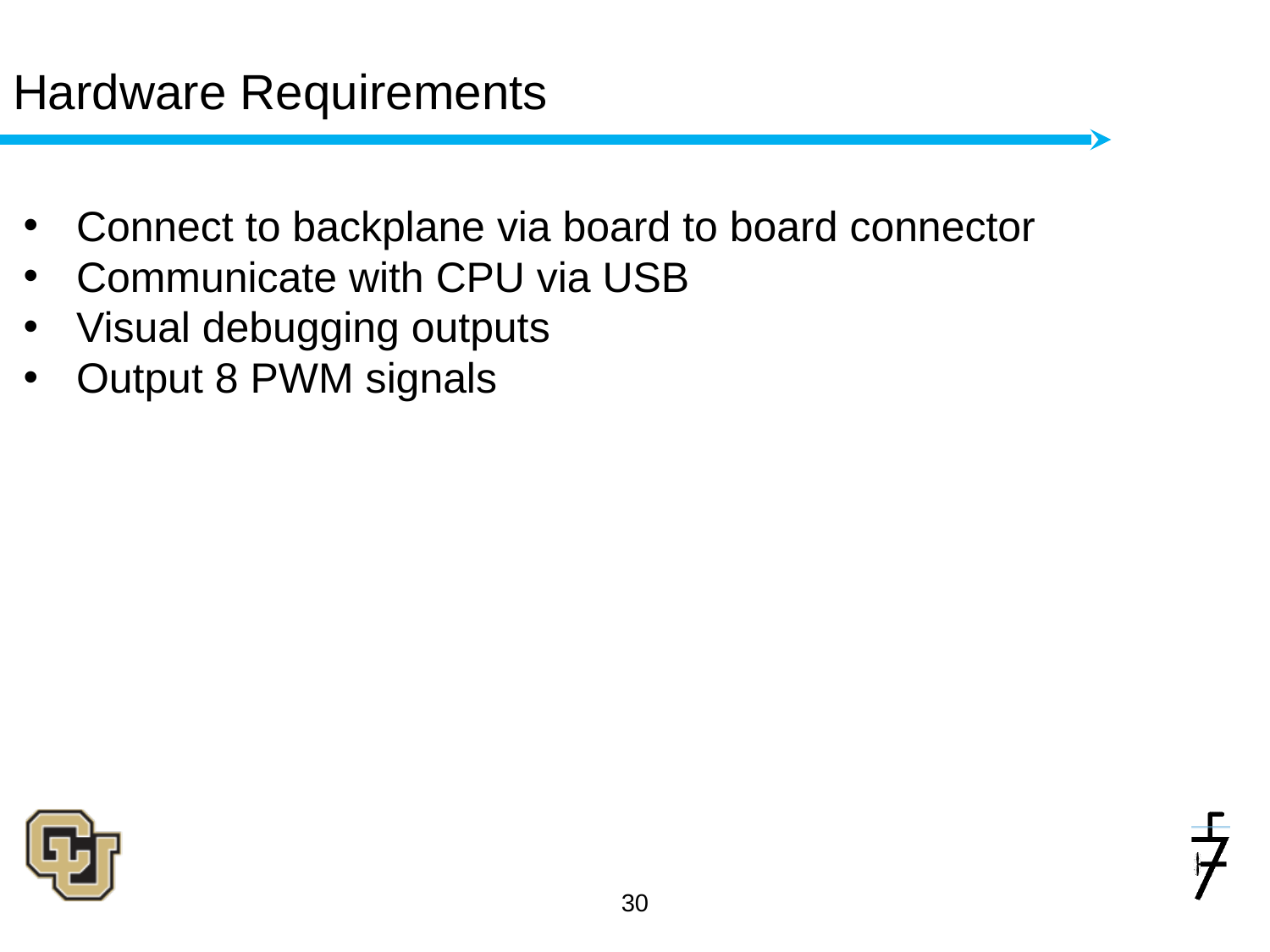

# Hardware Requirements
Connect to backplane via board to board connector
Communicate with CPU via USB
Visual debugging outputs
Output 8 PWM signals
30